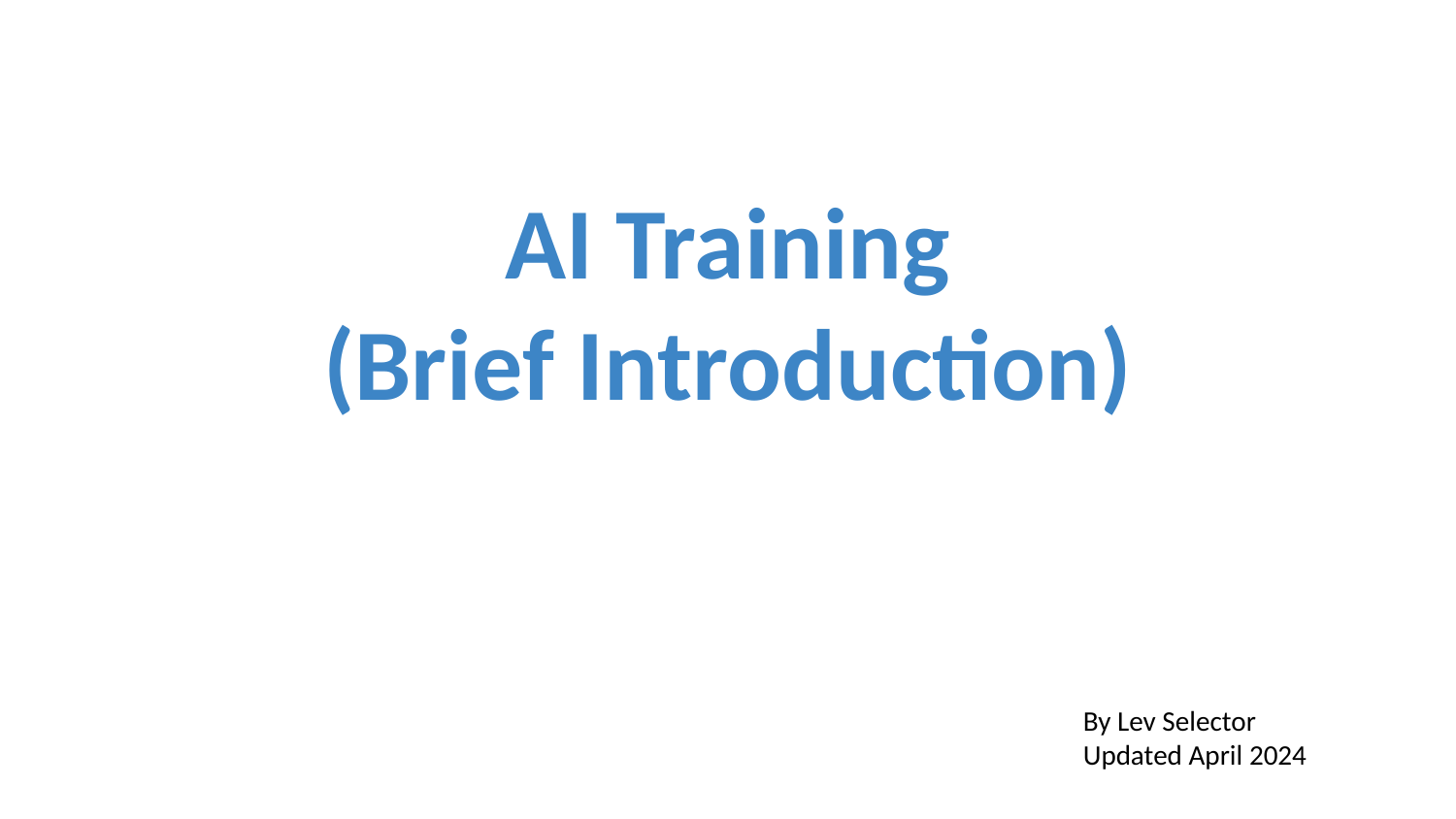

AI Training
(Brief Introduction)
By Lev Selector
Updated April 2024